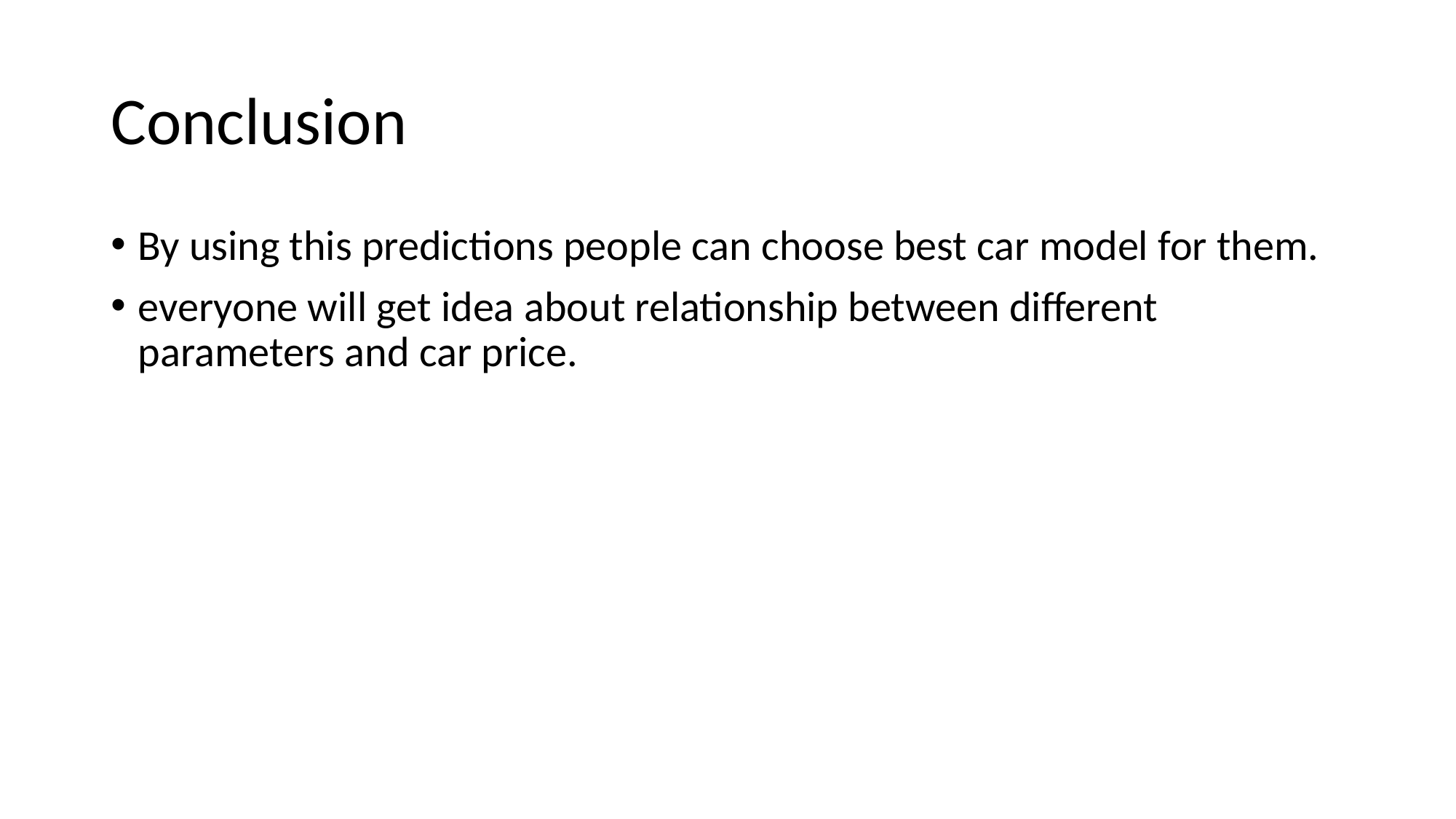

# Conclusion
By using this predictions people can choose best car model for them.
everyone will get idea about relationship between different parameters and car price.